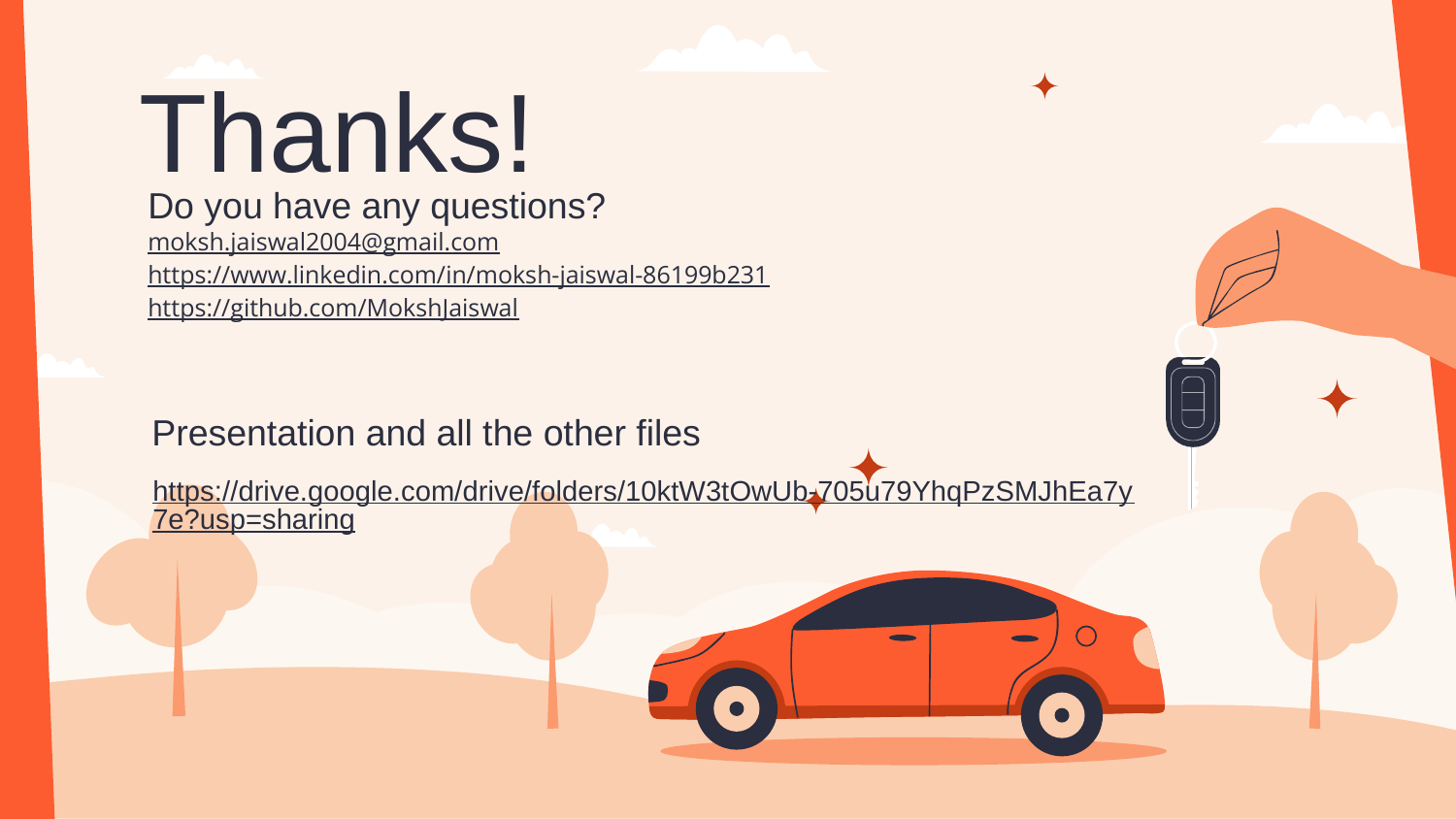

Thanks!
Do you have any questions?
moksh.jaiswal2004@gmail.com
https://www.linkedin.com/in/moksh-jaiswal-86199b231
https://github.com/MokshJaiswal

Presentation and all the other files

https://drive.google.com/drive/folders/10ktW3tOwUb-705u79YhqPzSMJhEa7y7e?usp=sharing